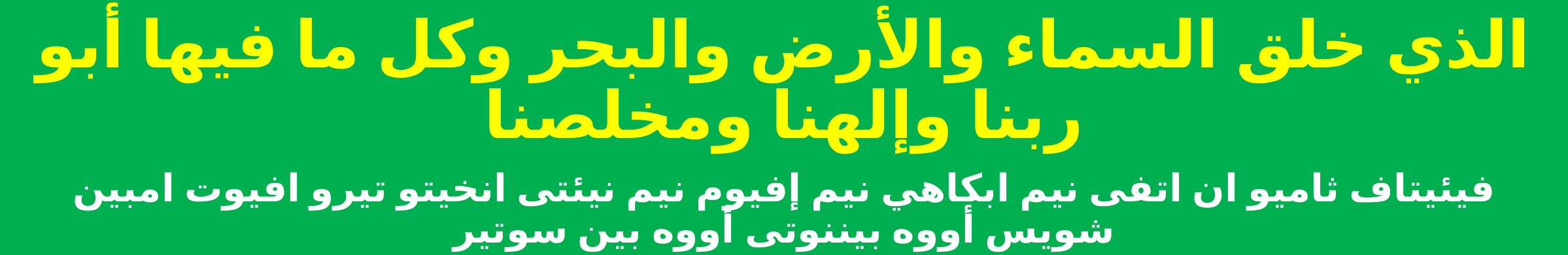

الذي خلق السماء والأرض والبحر وكل ما فيها أبو ربنا وإلهنا ومخلصنا
فيئيتاف ثاميو ان اتفى نيم ابكاهي نيم إفيوم نيم نيئتى انخيتو تيرو افيوت امبين شويس أووه بيننوتى أووه بين سوتير